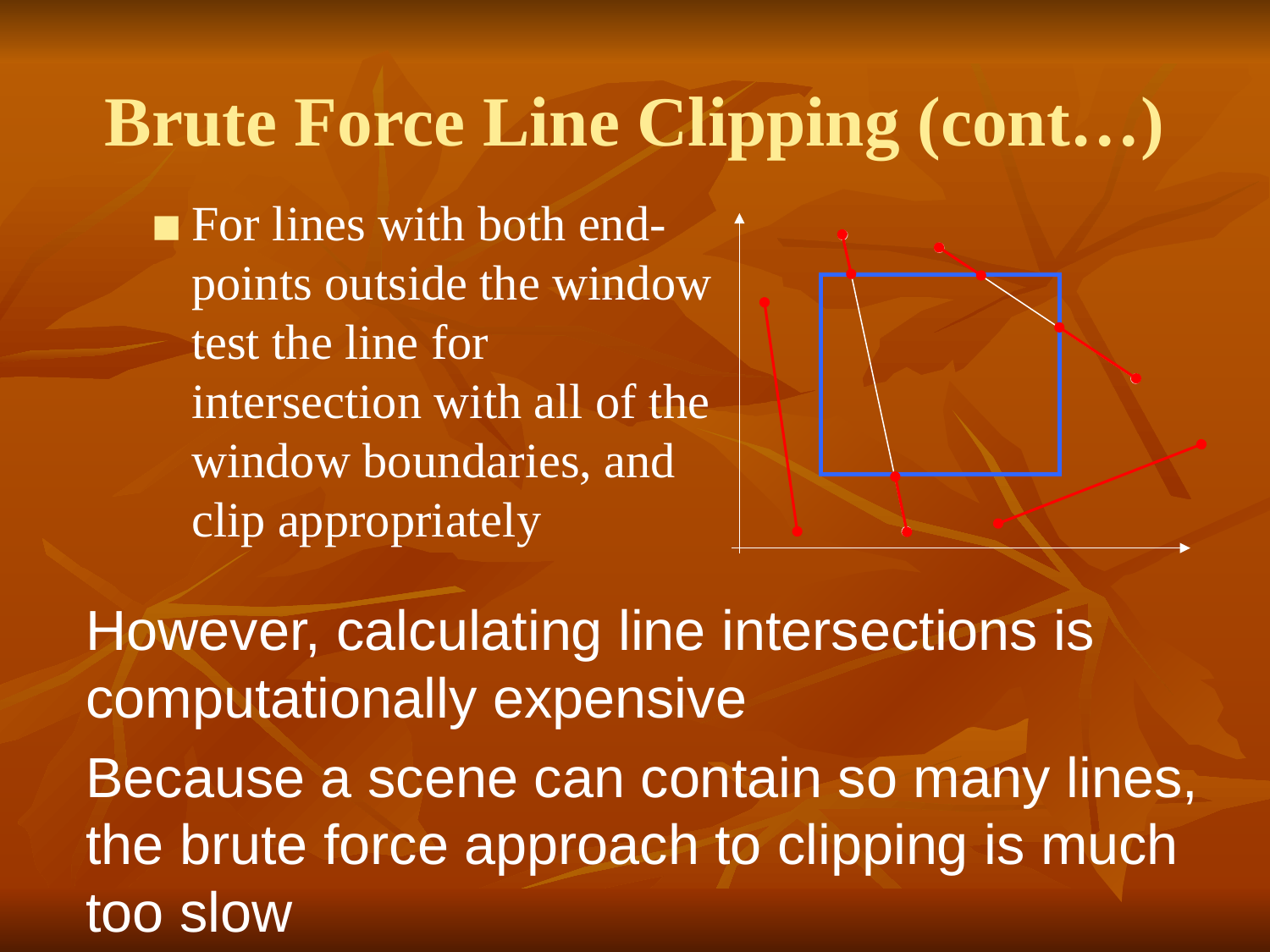

# Brute Force Line Clipping (cont…)
For lines with both end-points outside the window test the line for intersection with all of the window boundaries, and clip appropriately

However, calculating line intersections is computationally expensive
Because a scene can contain so many lines, the brute force approach to clipping is much too slow